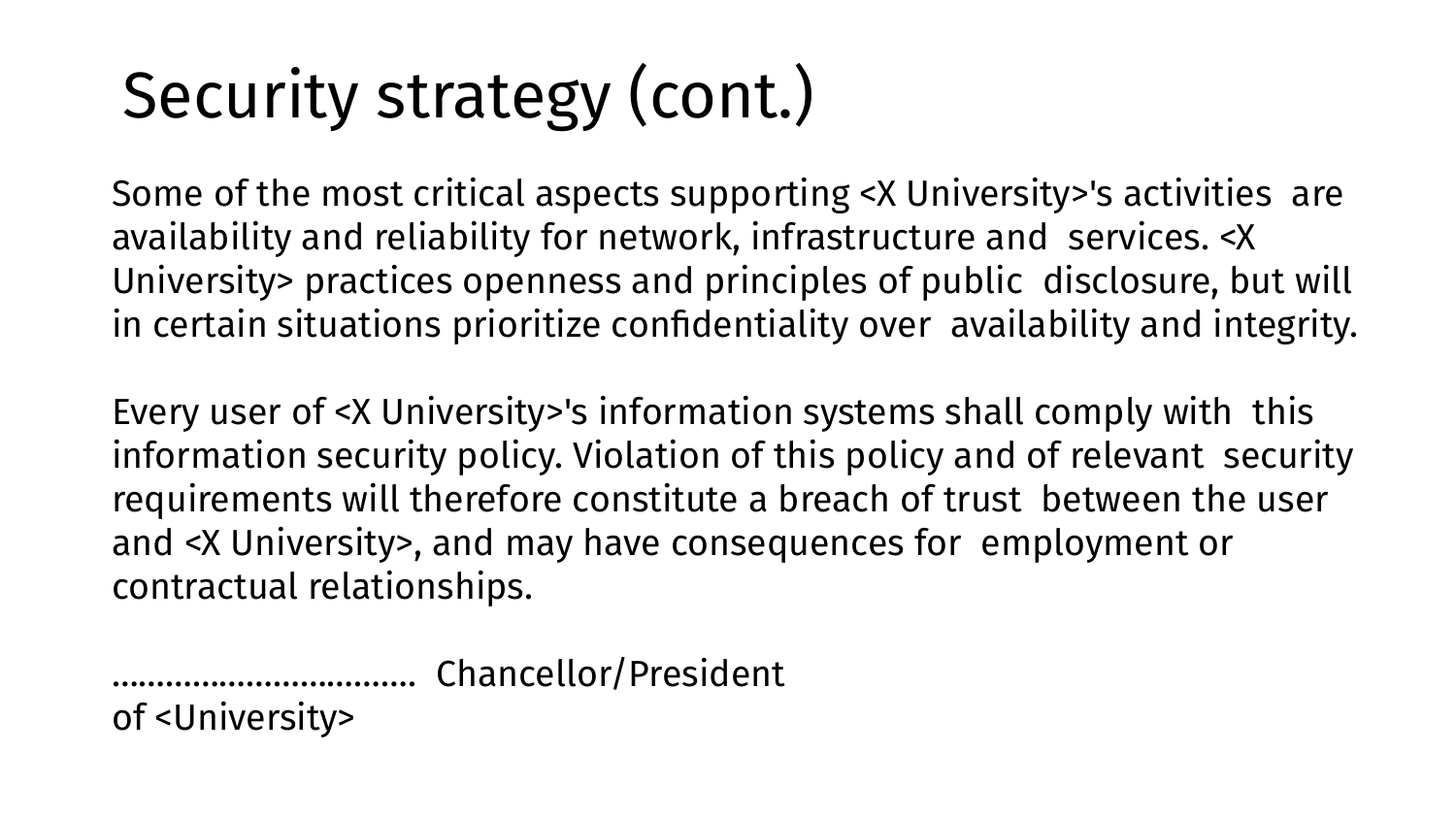

# Security strategy (cont.)
Some of the most critical aspects supporting <X University>'s activities  are availability and reliability for network, infrastructure and  services. <X University> practices openness and principles of public  disclosure, but will in certain situations prioritize confidentiality over  availability and integrity.

Every user of <X University>'s information systems shall comply with  this information security policy. Violation of this policy and of relevant  security requirements will therefore constitute a breach of trust  between the user and <X University>, and may have consequences for  employment or contractual relationships.

…………………………….  Chancellor/President of <University>